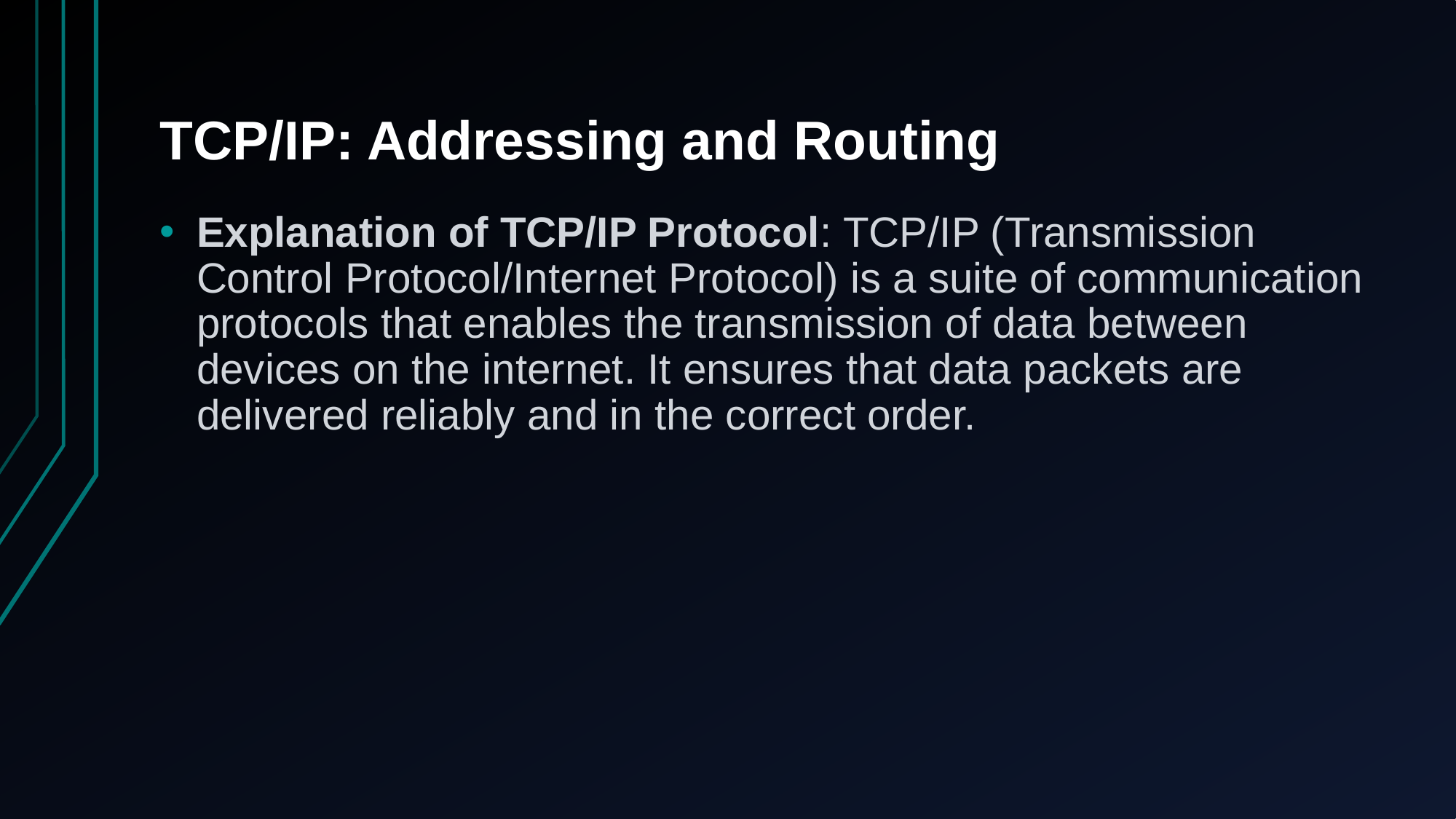

# TCP/IP: Addressing and Routing
Explanation of TCP/IP Protocol: TCP/IP (Transmission Control Protocol/Internet Protocol) is a suite of communication protocols that enables the transmission of data between devices on the internet. It ensures that data packets are delivered reliably and in the correct order.